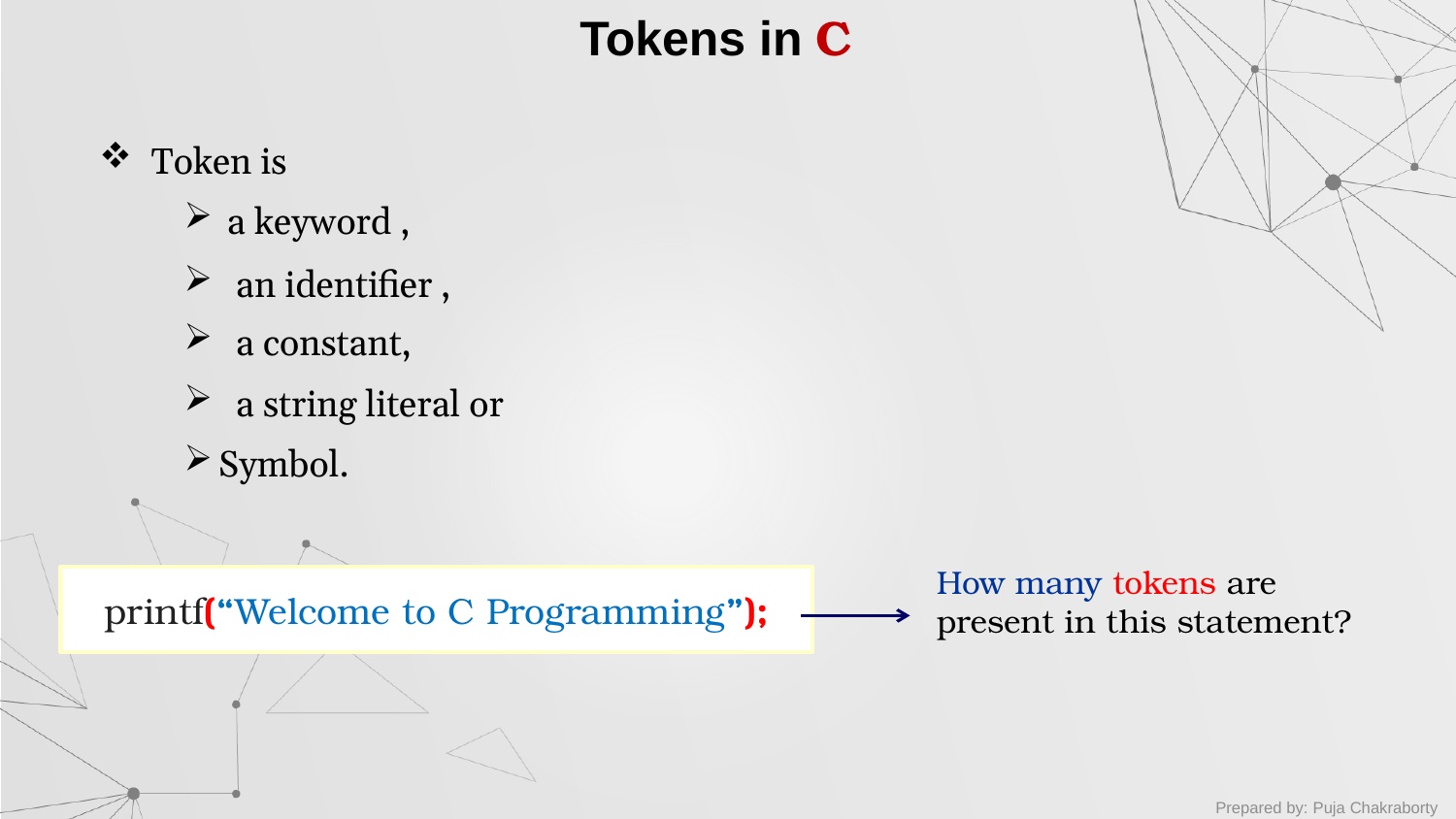

Tokens in C
  Token is
 a keyword ,
  an identifier ,
  a constant,
  a string literal or
Symbol.
How many tokens are present in this statement?
printf(“Welcome to C Programming”);
Prepared by: Puja Chakraborty